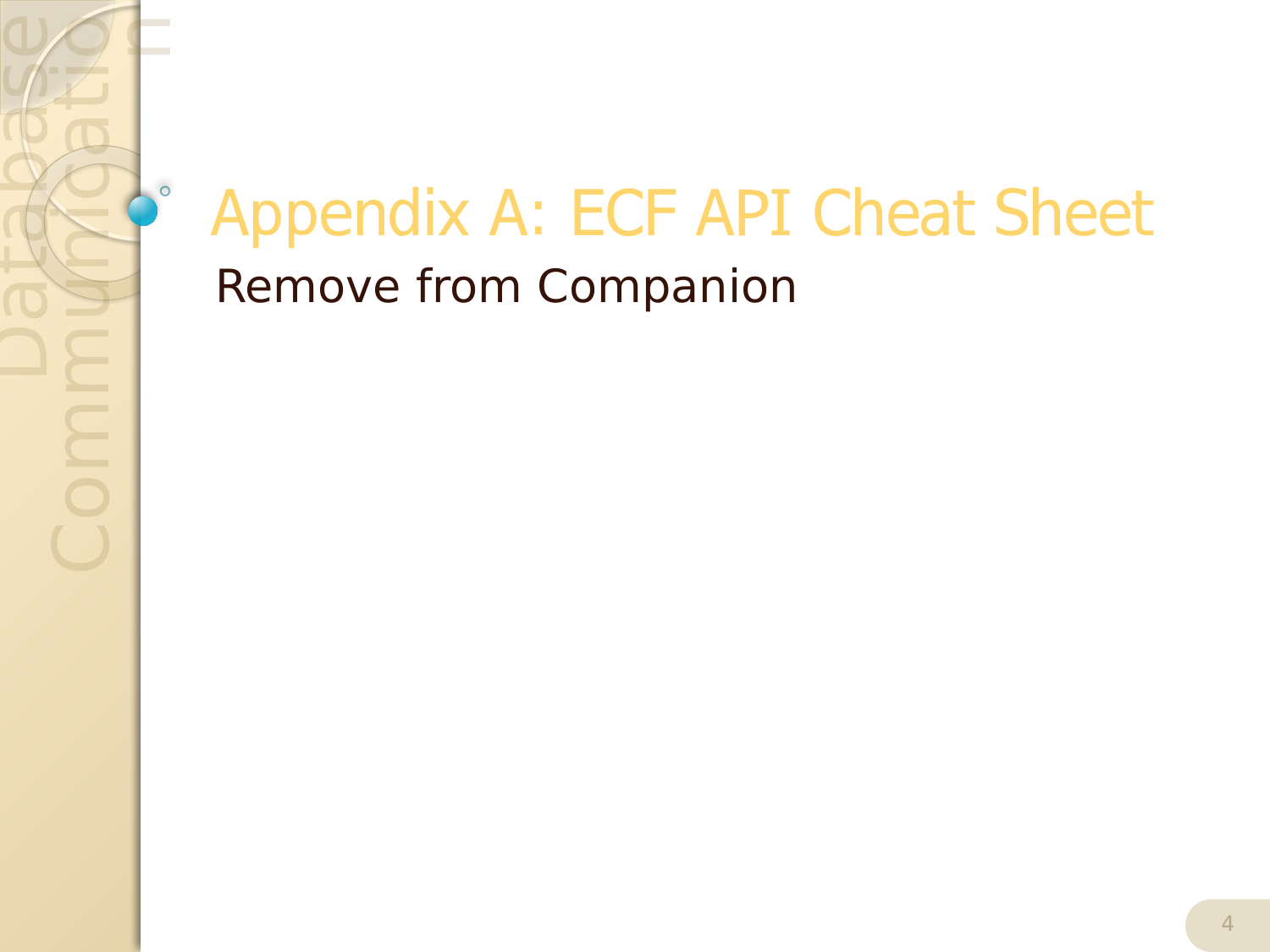

# Appendix A: ECF API Cheat Sheet
Remove from Companion
4